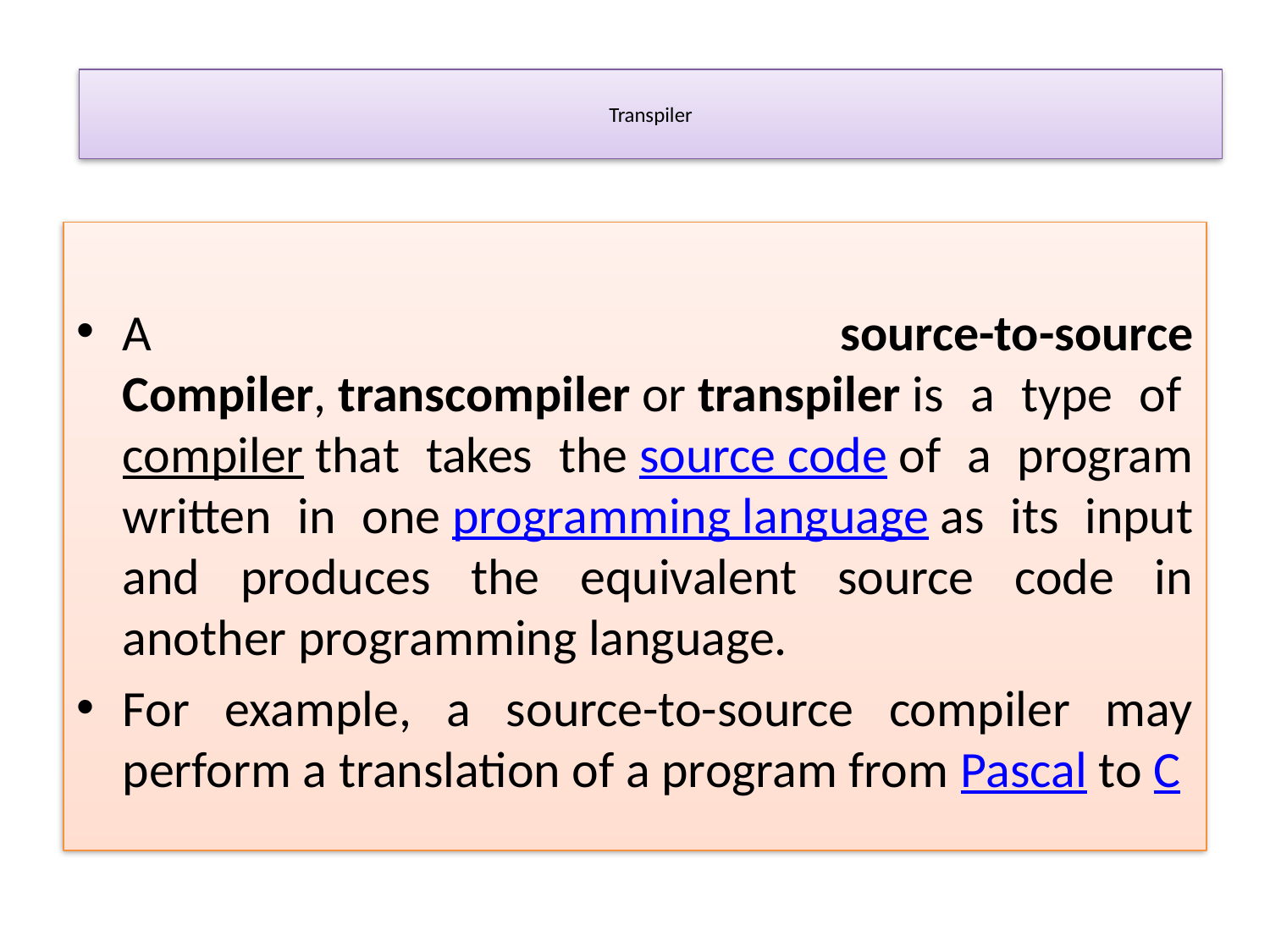

# Transpiler

A source-to-source Compiler, transcompiler or transpiler is a type of compiler that takes the source code of a program written in one programming language as its input and produces the equivalent source code in another programming language.
For example, a source-to-source compiler may perform a translation of a program from Pascal to C